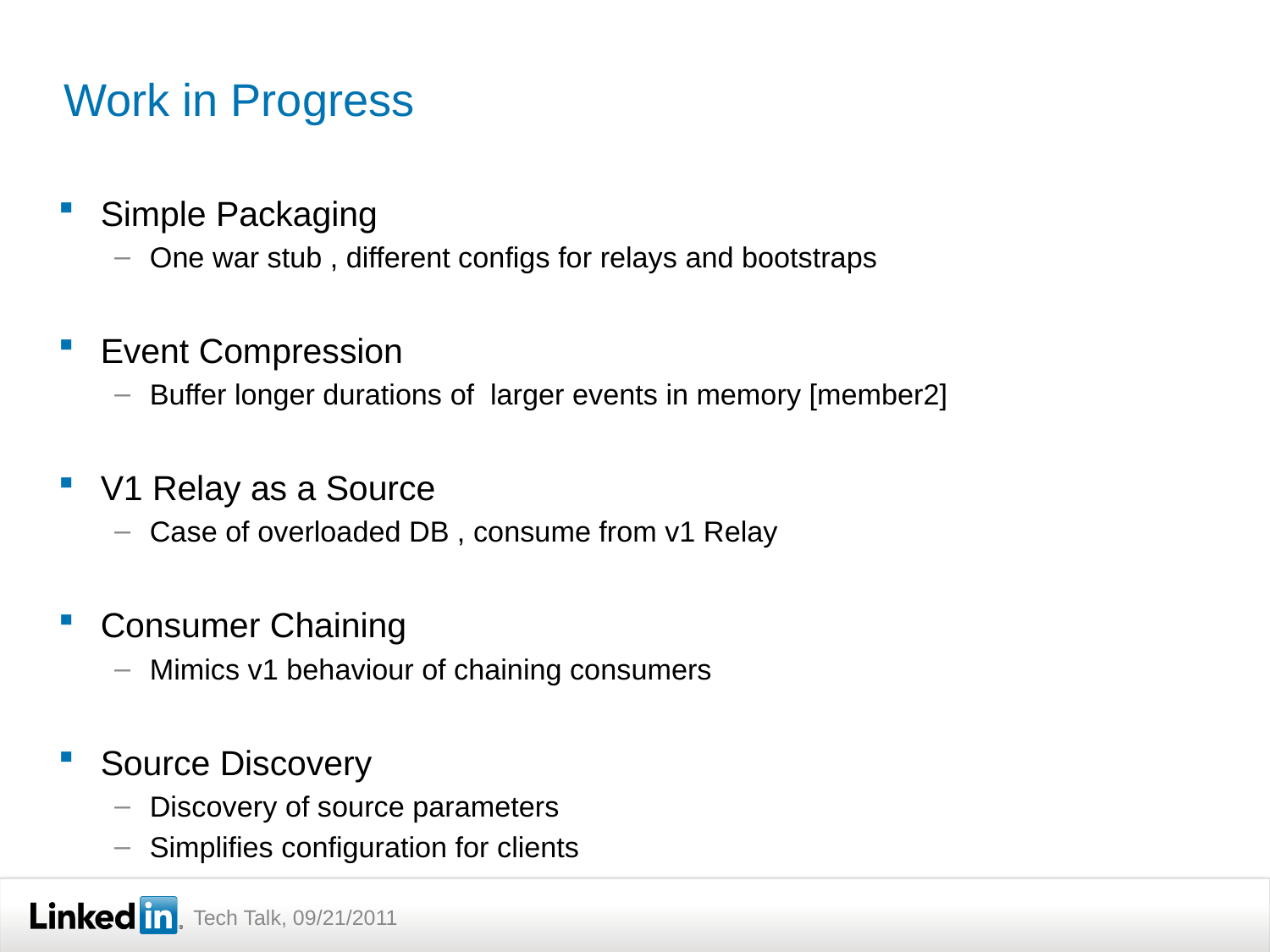

# Work in Progress
Simple Packaging
One war stub , different configs for relays and bootstraps

Event Compression
Buffer longer durations of  larger events in memory [member2]

V1 Relay as a Source
Case of overloaded DB , consume from v1 Relay

Consumer Chaining
Mimics v1 behaviour of chaining consumers

Source Discovery
Discovery of source parameters
Simplifies configuration for clients